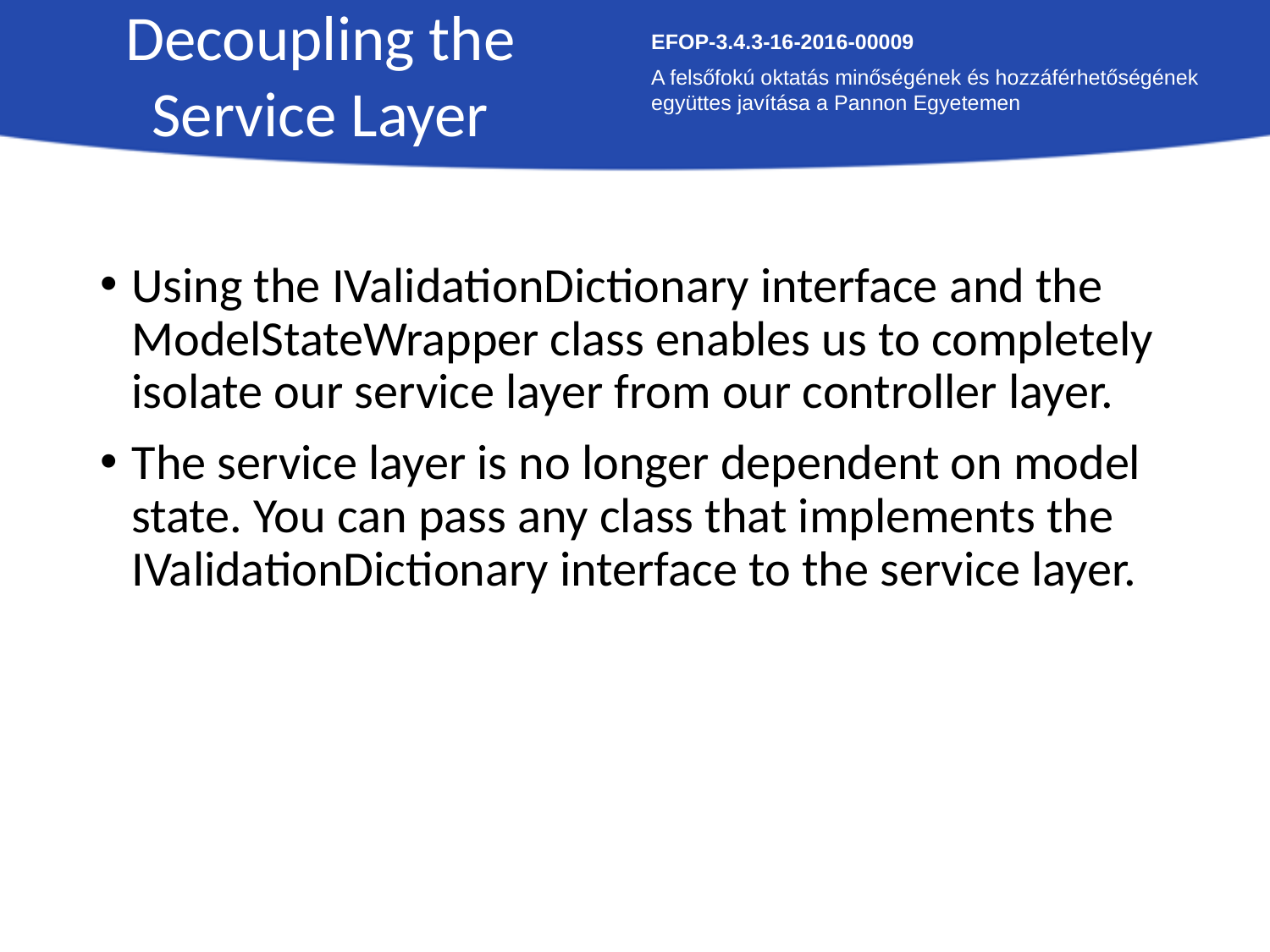

Decoupling the Service Layer
EFOP-3.4.3-16-2016-00009
A felsőfokú oktatás minőségének és hozzáférhetőségének együttes javítása a Pannon Egyetemen
Using the IValidationDictionary interface and the ModelStateWrapper class enables us to completely isolate our service layer from our controller layer.
The service layer is no longer dependent on model state. You can pass any class that implements the IValidationDictionary interface to the service layer.